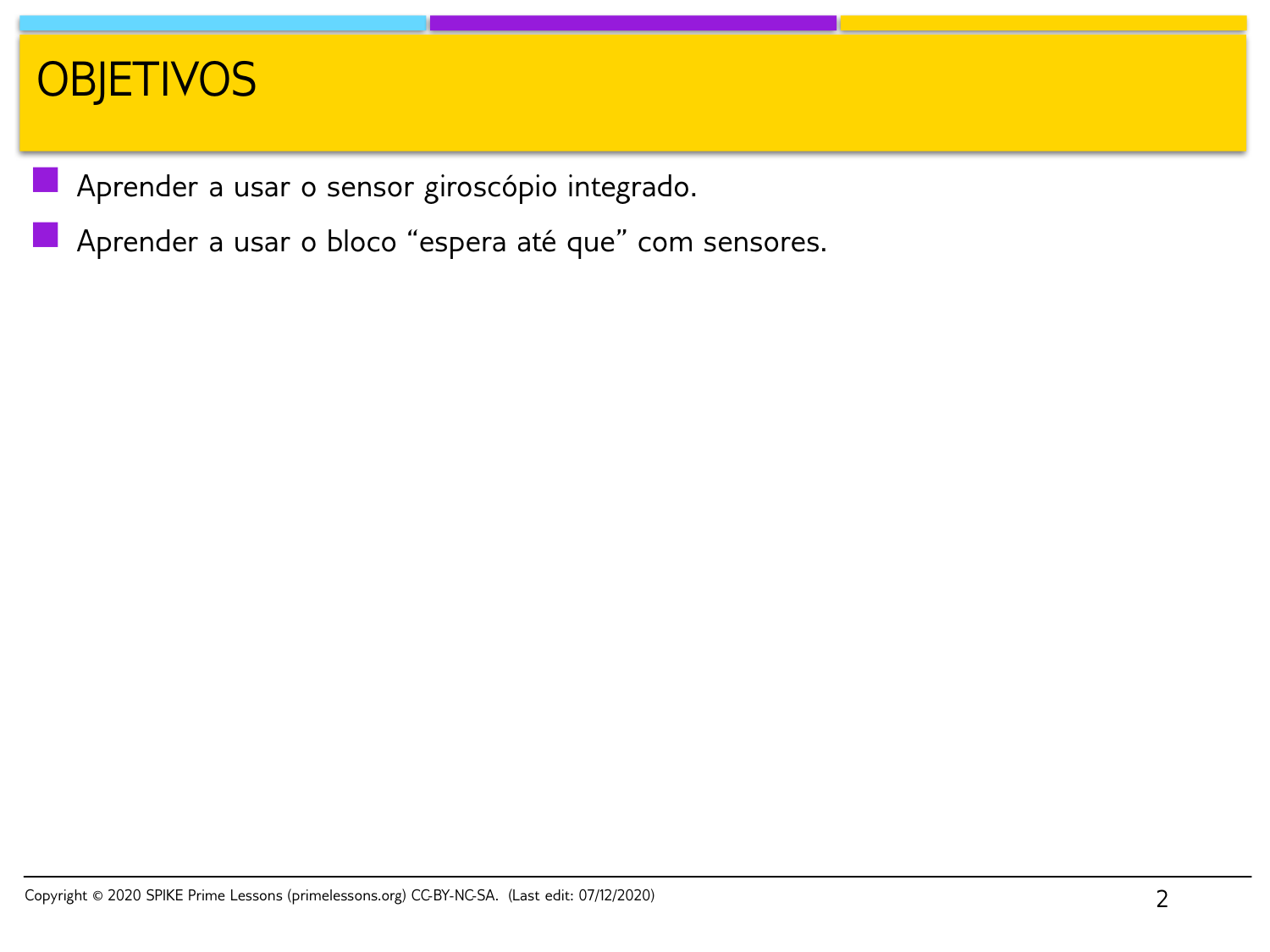

# Objetivos
Aprender a usar o sensor giroscópio integrado.
Aprender a usar o bloco “espera até que” com sensores.

2
Copyright © 2020 SPIKE Prime Lessons (primelessons.org) CC-BY-NC-SA.  (Last edit: 07/12/2020)